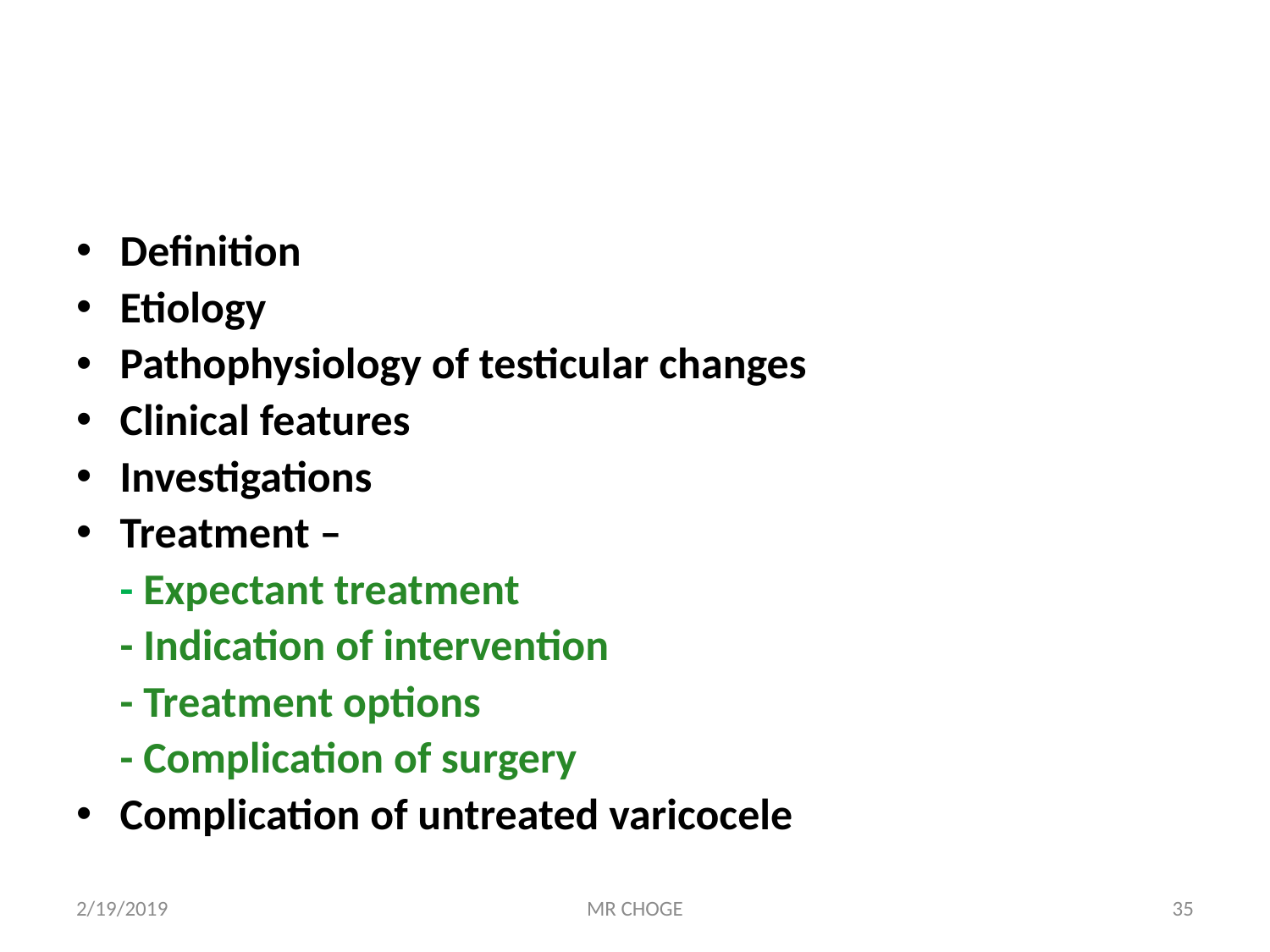

#
Definition
Etiology
Pathophysiology of testicular changes
Clinical features
Investigations
Treatment –
			- Expectant treatment
			- Indication of intervention
			- Treatment options
			- Complication of surgery
Complication of untreated varicocele

2/19/2019
MR CHOGE
35